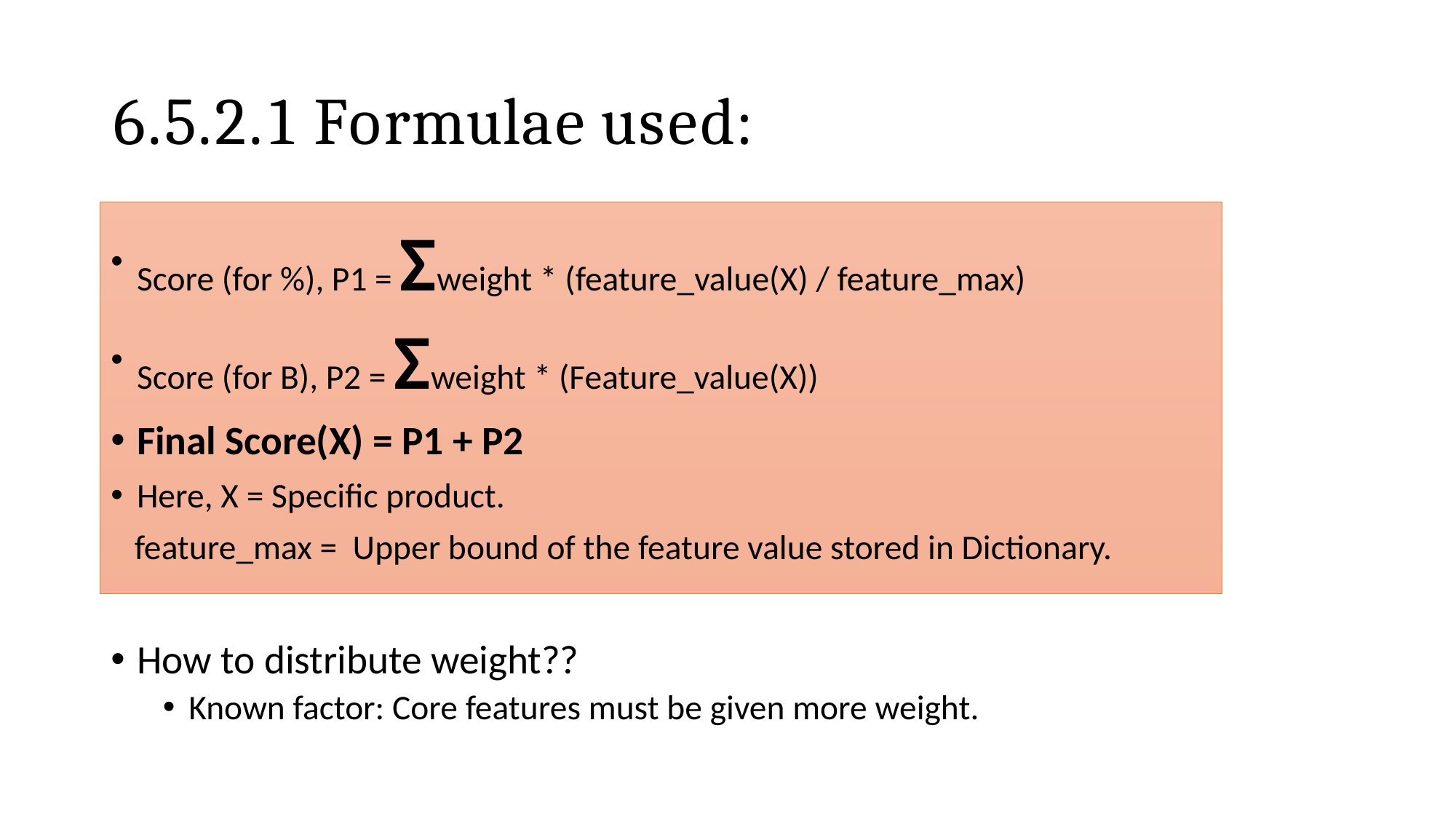

# 6.5.2.1 Formulae used:

Score (for %), P1 = Σweight * (feature_value(X) / feature_max)
Score (for B), P2 = Σweight * (Feature_value(X))
Final Score(X) = P1 + P2
Here, X = Specific product.
   feature_max =  Upper bound of the feature value stored in Dictionary.

How to distribute weight??
Known factor: Core features must be given more weight.